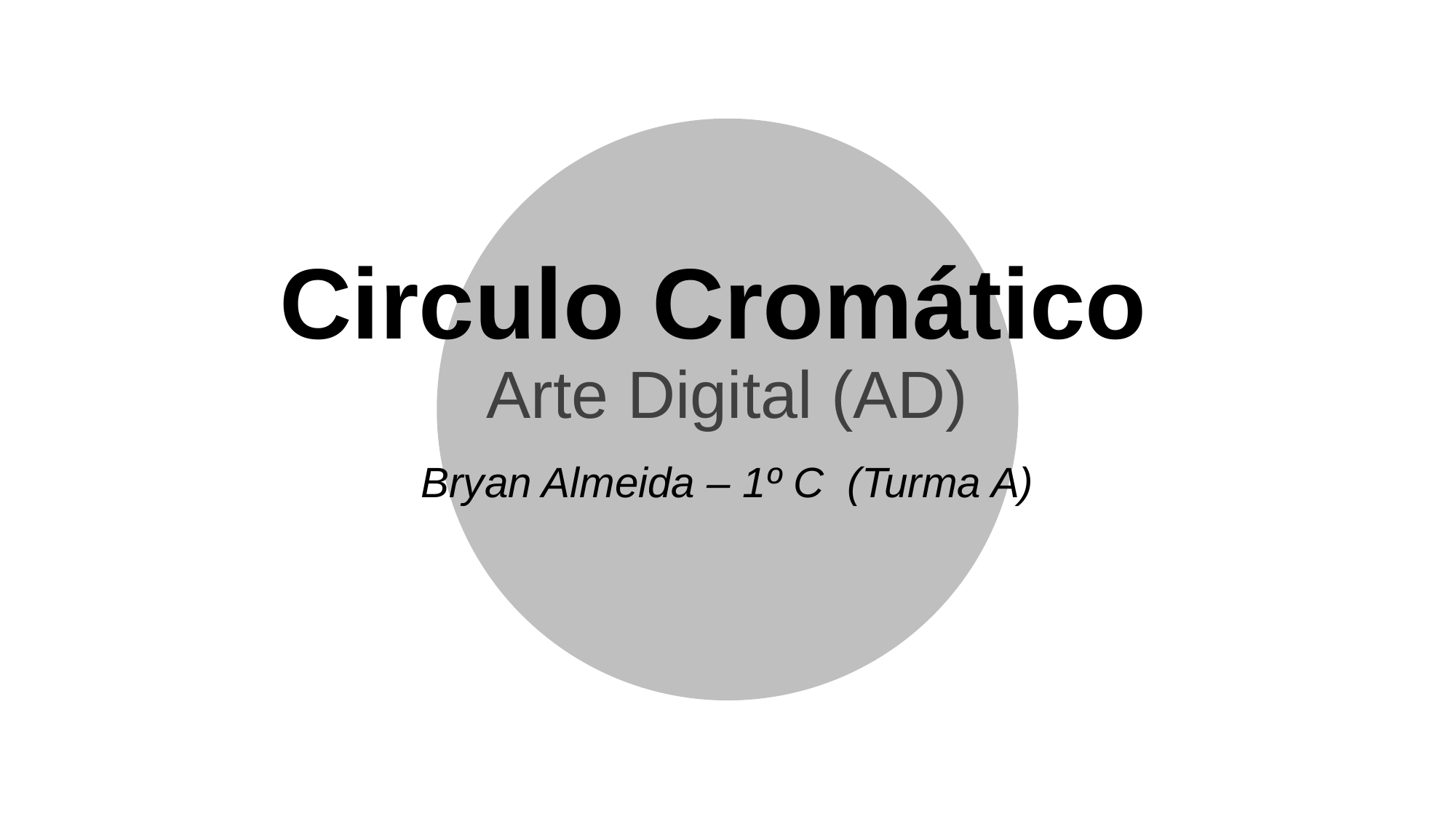

# Circulo Cromático Arte Digital (AD)
Bryan Almeida – 1º C  (Turma A)